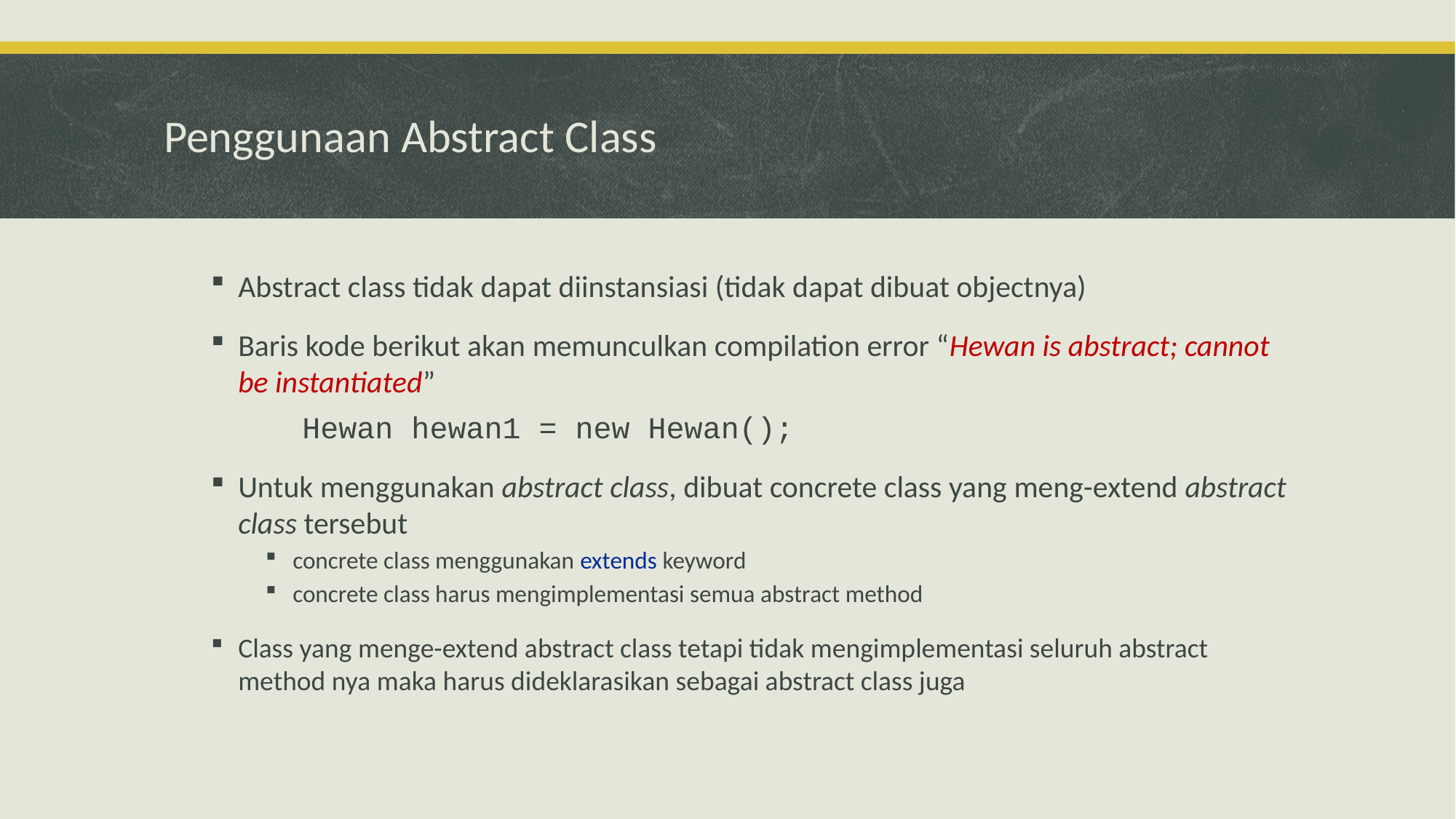

# Penggunaan Abstract Class
Abstract class tidak dapat diinstansiasi (tidak dapat dibuat objectnya)
Baris kode berikut akan memunculkan compilation error “Hewan is abstract; cannot be instantiated”
Hewan hewan1 = new Hewan();
Untuk menggunakan abstract class, dibuat concrete class yang meng-extend abstract class tersebut
concrete class menggunakan extends keyword
concrete class harus mengimplementasi semua abstract method
Class yang menge-extend abstract class tetapi tidak mengimplementasi seluruh abstract method nya maka harus dideklarasikan sebagai abstract class juga